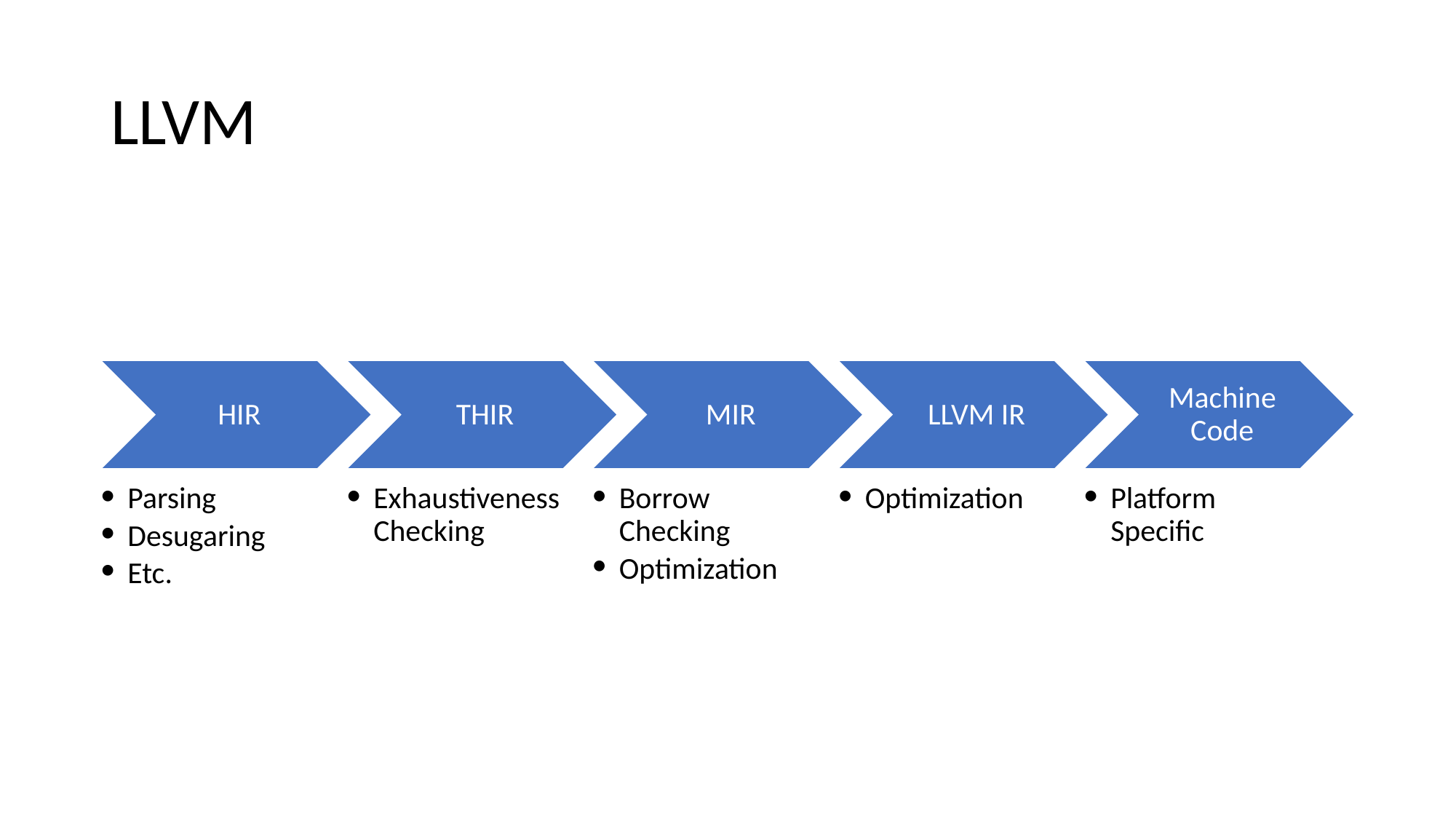

# LLVM

HIR

THIR

MIR

LLVM IR

Machine Code

Parsing
Desugaring
Etc.

Exhaustiveness Checking

Borrow Checking
Optimization

Optimization

Platform Specific